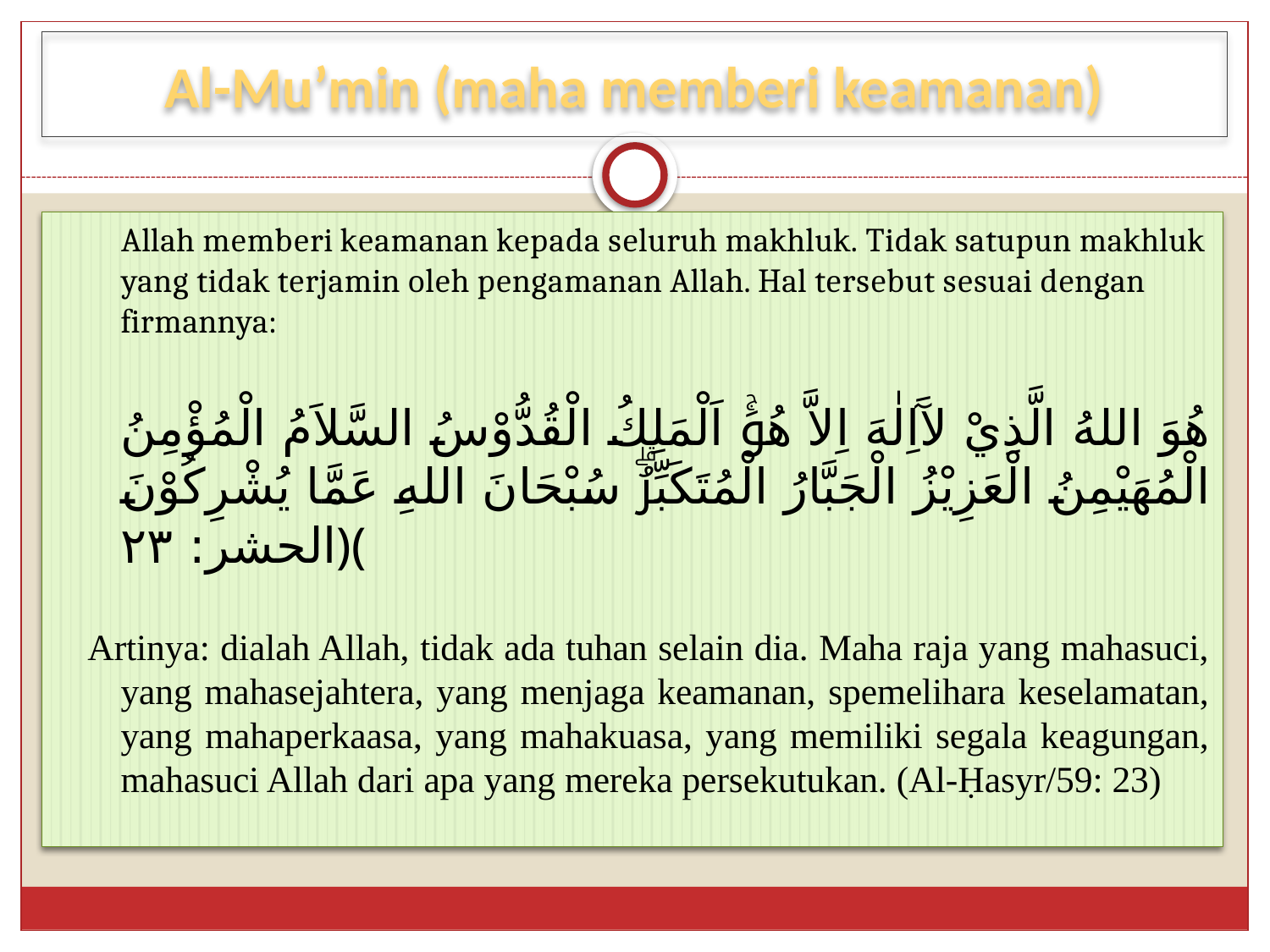

# Al-Mu’min (maha memberi keamanan)
	Allah memberi keamanan kepada seluruh makhluk. Tidak satupun makhluk yang tidak terjamin oleh pengamanan Allah. Hal tersebut sesuai dengan firmannya:

	هُوَ اللهُ الَّذِيْ لآَاِلٰهَ اِلاَّ هُوَۚ اَلْمَلِكُ الْقُدُّوْسُ السَّلاَمُ الْمُؤْمِنُ الْمُهَيْمِنُ الْعَزِيْزُ الْجَبَّارُ الْمُتَكَبِّرُۗ سُبْحَانَ اللهِ عَمَّا يُشْرِكُوْنَ ﴿الحشر: ٢٣﴾

Artinya: dialah Allah, tidak ada tuhan selain dia. Maha raja yang mahasuci, yang mahasejahtera, yang menjaga keamanan, spemelihara keselamatan, yang mahaperkaasa, yang mahakuasa, yang memiliki segala keagungan, mahasuci Allah dari apa yang mereka persekutukan. (Al-Ḥasyr/59: 23)